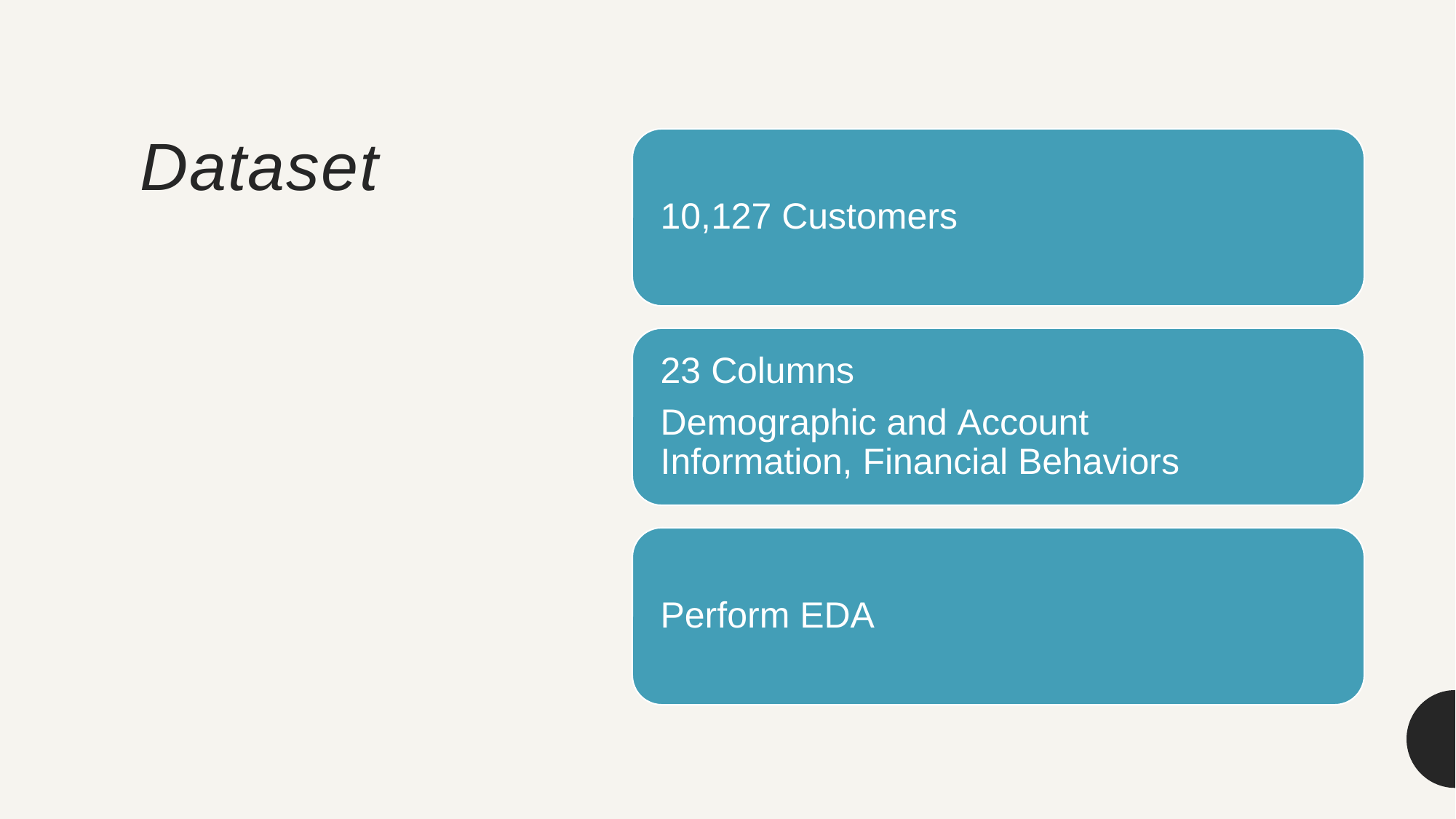

10,127 Customers
23 Columns
Demographic and Account Information, Financial Behaviors
Perform EDA
# Dataset